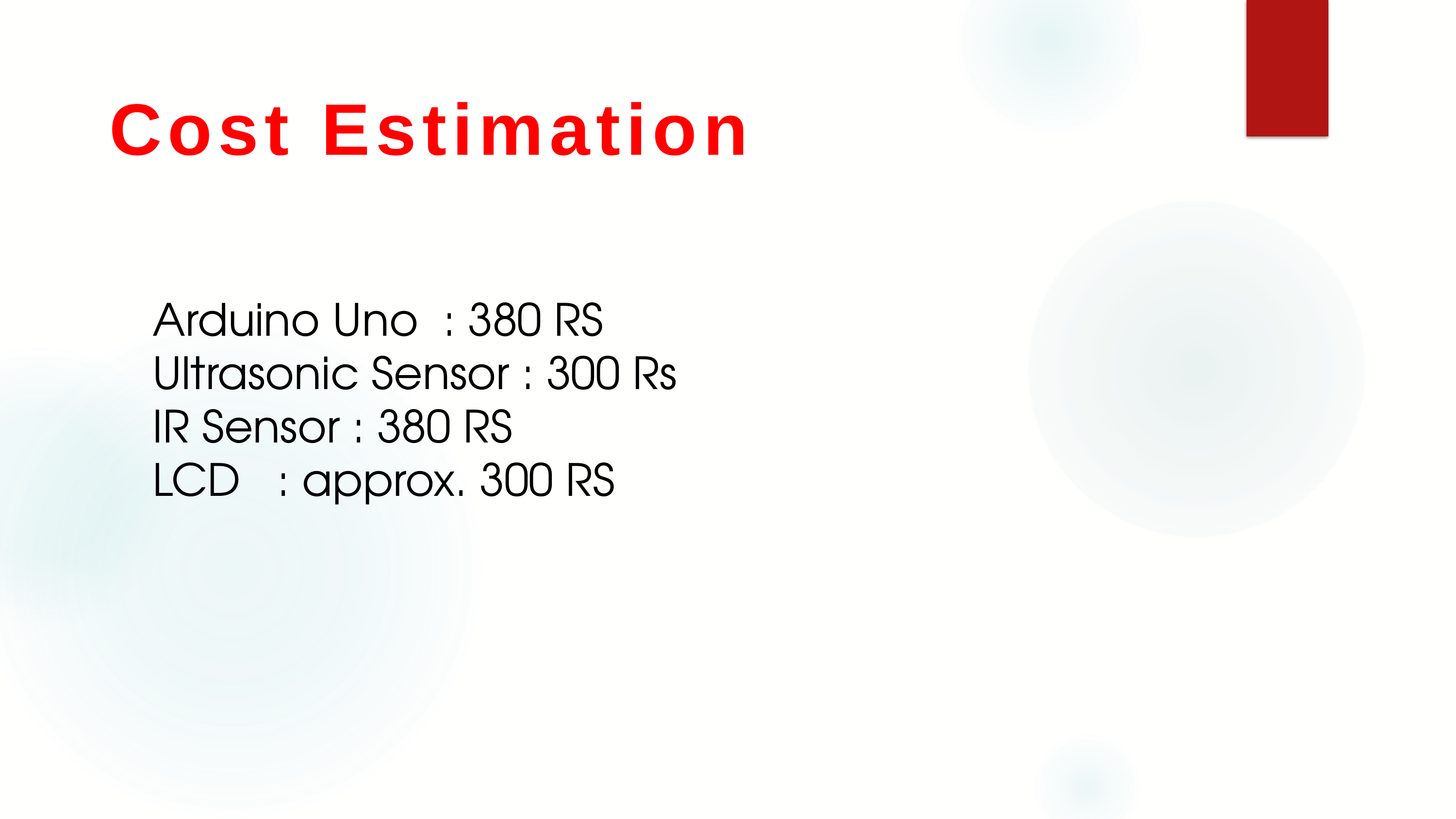

Cost Estimation
Arduino Uno  : 380 RS
Ultrasonic Sensor : 300 Rs
IR Sensor : 380 RS
LCD   : approx. 300 RS